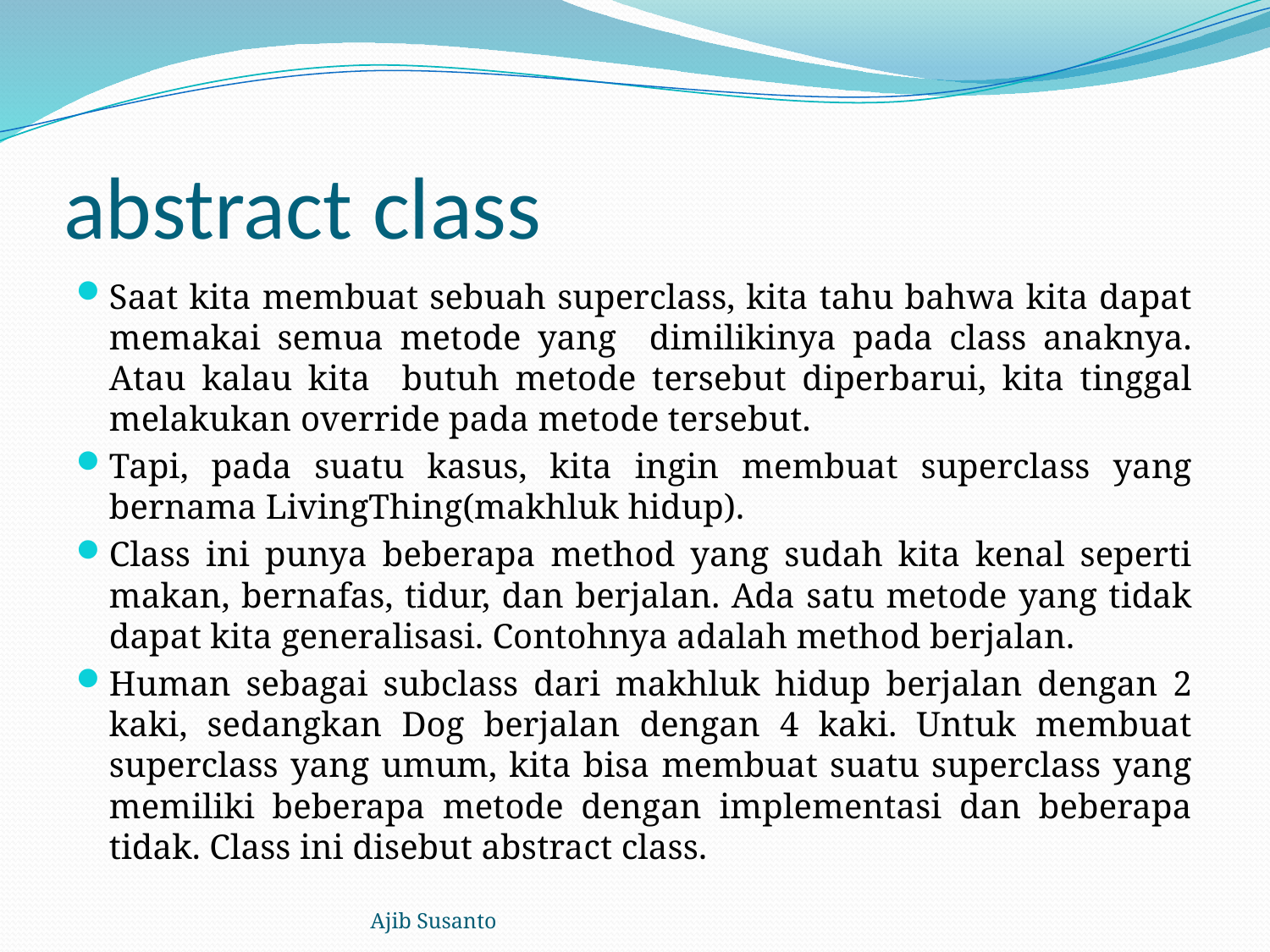

# abstract class
Saat kita membuat sebuah superclass, kita tahu bahwa kita dapat memakai semua metode yang  dimilikinya pada class anaknya. Atau kalau kita  butuh metode tersebut diperbarui, kita tinggal melakukan override pada metode tersebut.
Tapi, pada suatu kasus, kita ingin membuat superclass yang bernama LivingThing(makhluk hidup).
Class ini punya beberapa method yang sudah kita kenal seperti makan, bernafas, tidur, dan berjalan. Ada satu metode yang tidak dapat kita generalisasi. Contohnya adalah method berjalan.
Human sebagai subclass dari makhluk hidup berjalan dengan 2 kaki, sedangkan Dog berjalan dengan 4 kaki. Untuk membuat superclass yang umum, kita bisa membuat suatu superclass yang memiliki beberapa metode dengan implementasi dan beberapa tidak. Class ini disebut abstract class.
Ajib Susanto